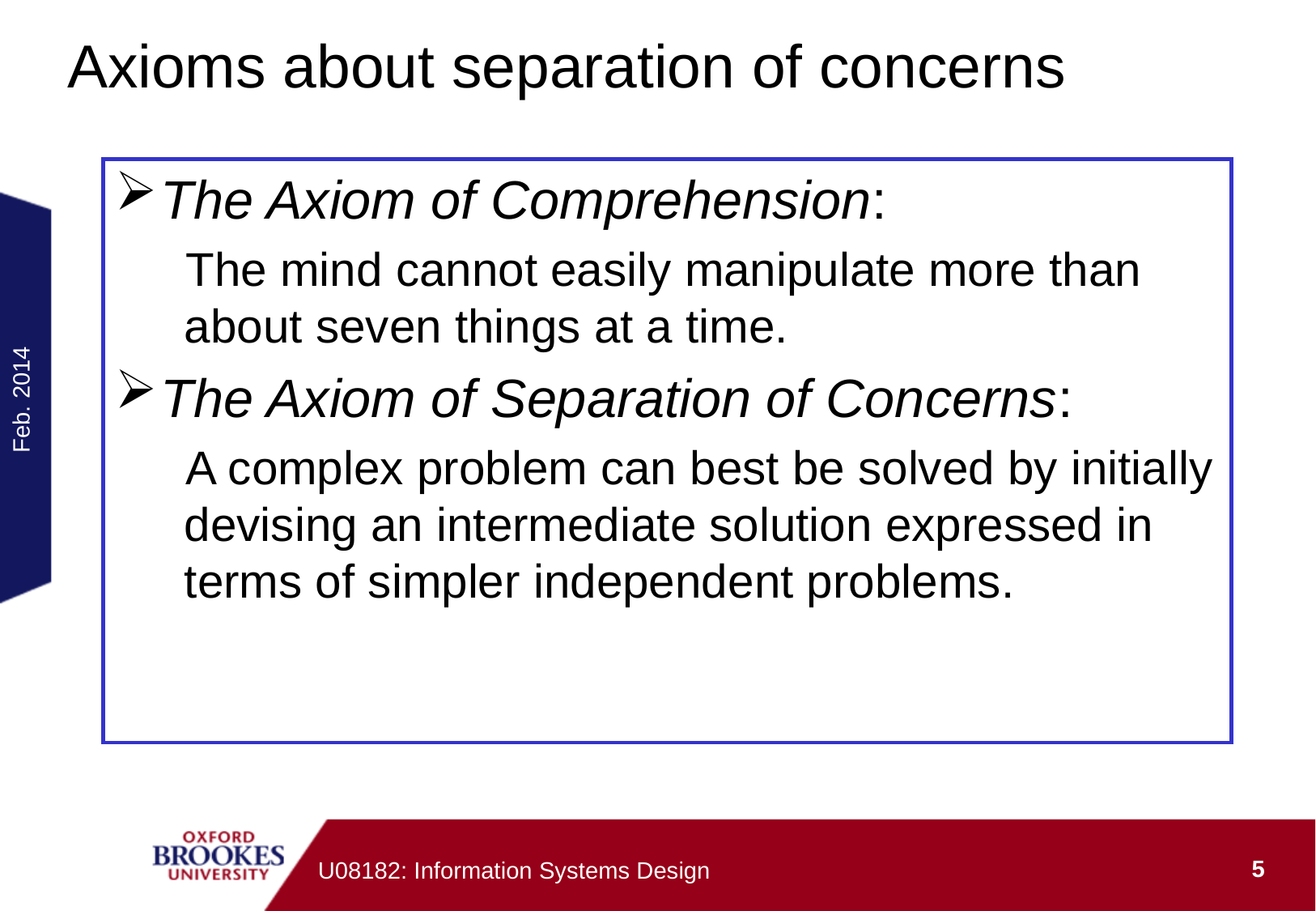

# Axioms about separation of concerns
The Axiom of Comprehension:
The mind cannot easily manipulate more than about seven things at a time.
The Axiom of Separation of Concerns:
A complex problem can best be solved by initially devising an intermediate solution expressed in terms of simpler independent problems.
Feb. 2014
5
U08182: Information Systems Design